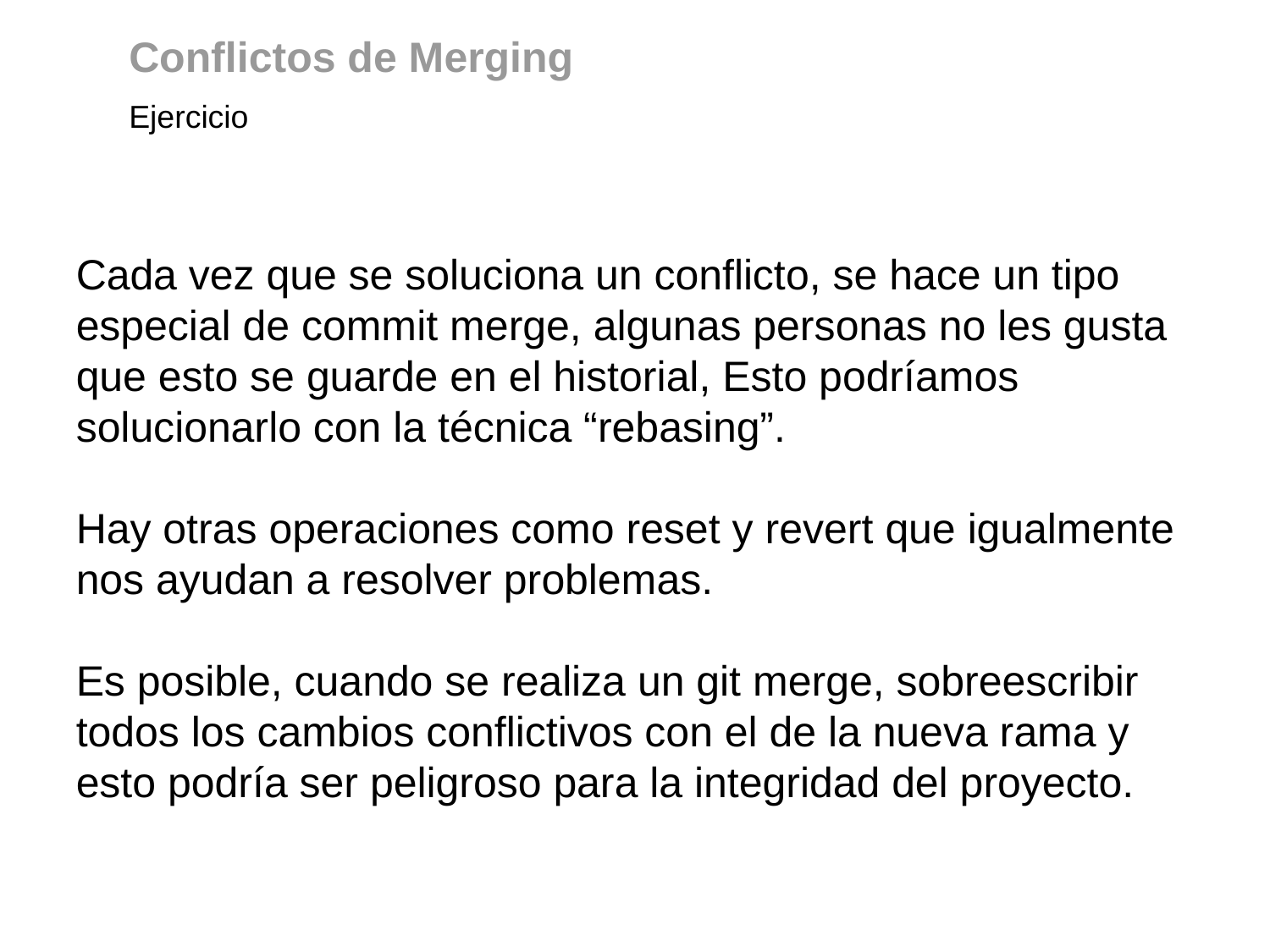

Conflictos de Merging
Ejercicio

Cada vez que se soluciona un conflicto, se hace un tipo especial de commit merge, algunas personas no les gusta que esto se guarde en el historial, Esto podríamos solucionarlo con la técnica “rebasing”.

Hay otras operaciones como reset y revert que igualmente nos ayudan a resolver problemas.

Es posible, cuando se realiza un git merge, sobreescribir todos los cambios conflictivos con el de la nueva rama y esto podría ser peligroso para la integridad del proyecto.